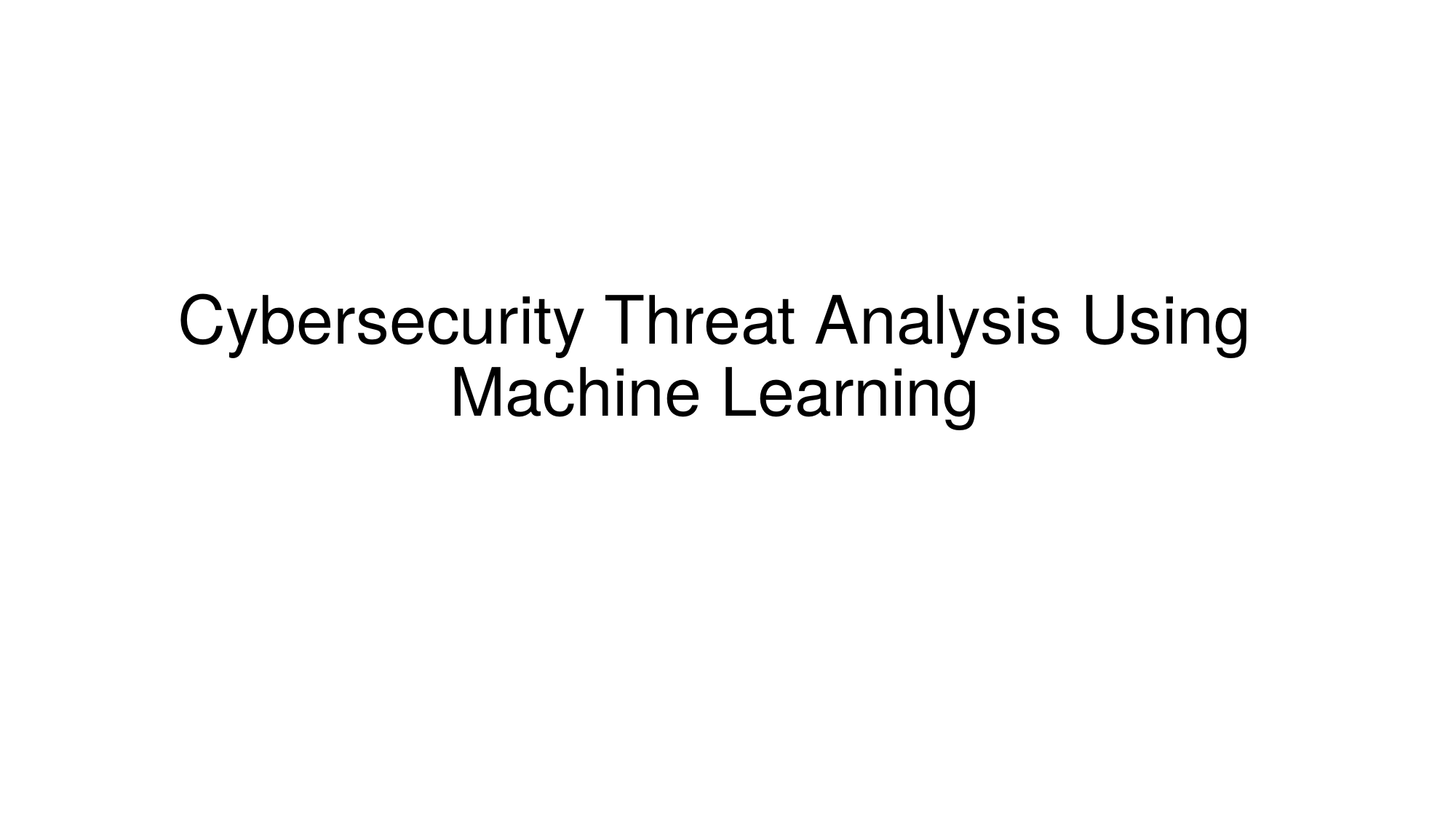

# Cybersecurity Threat Analysis Using Machine Learning